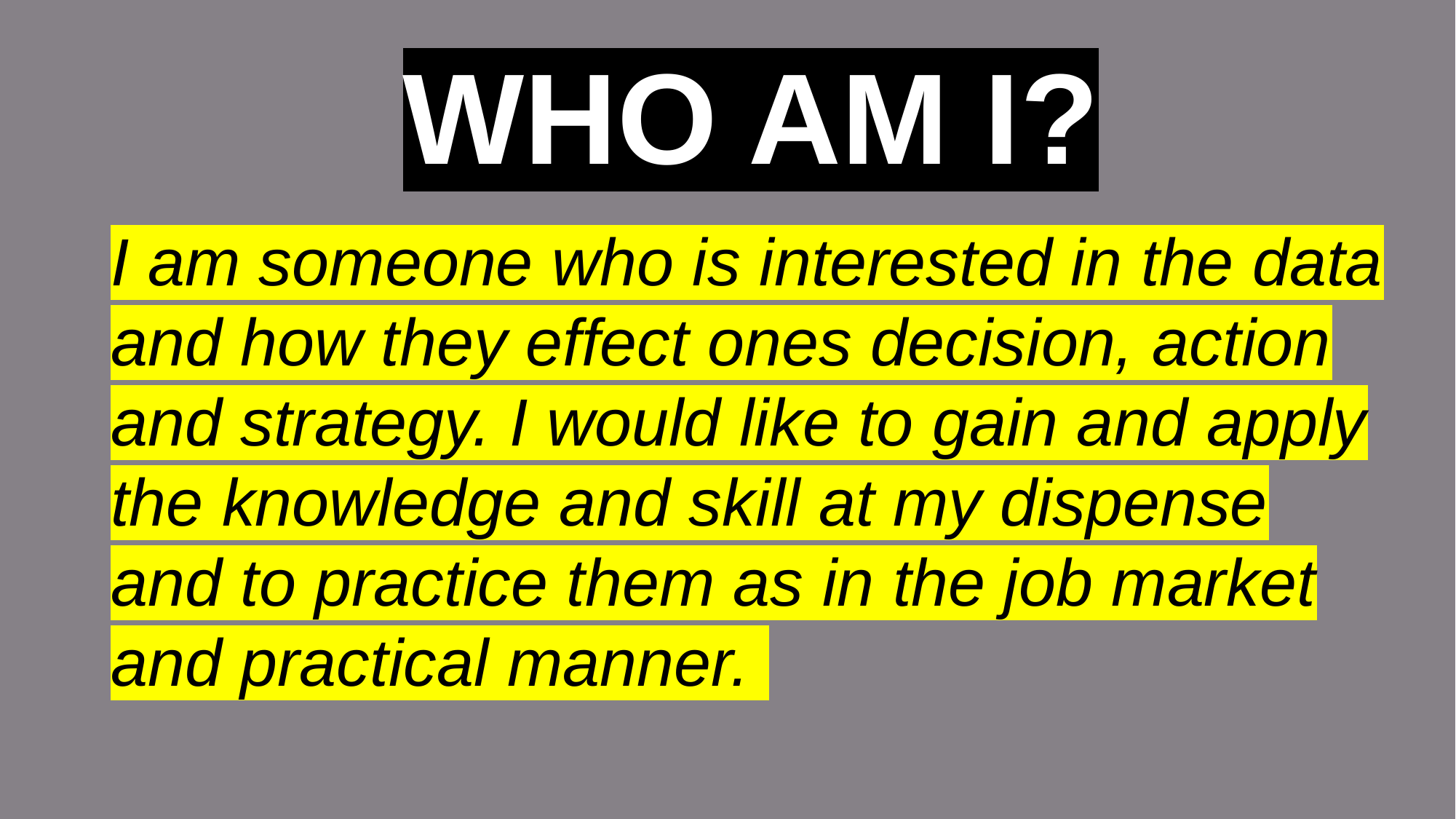

# WHO AM I?
I am someone who is interested in the data and how they effect ones decision, action and strategy. I would like to gain and apply the knowledge and skill at my dispense and to practice them as in the job market and practical manner.